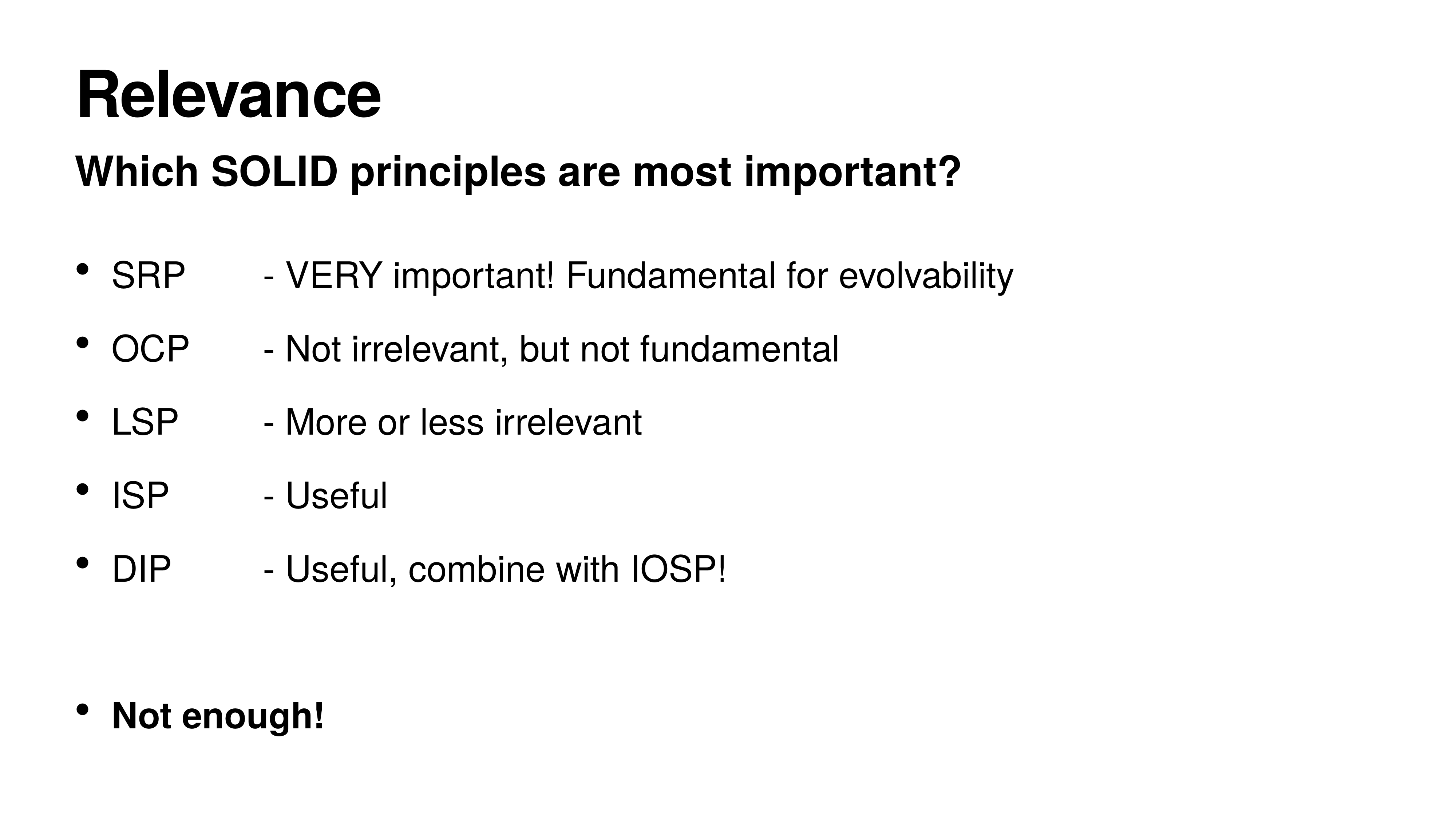

# Relevance
Which SOLID principles are most important?
SRP 	- VERY important! Fundamental for evolvability
OCP	- Not irrelevant, but not fundamental
LSP	- More or less irrelevant
ISP	- Useful
DIP	- Useful, combine with IOSP!

Not enough!